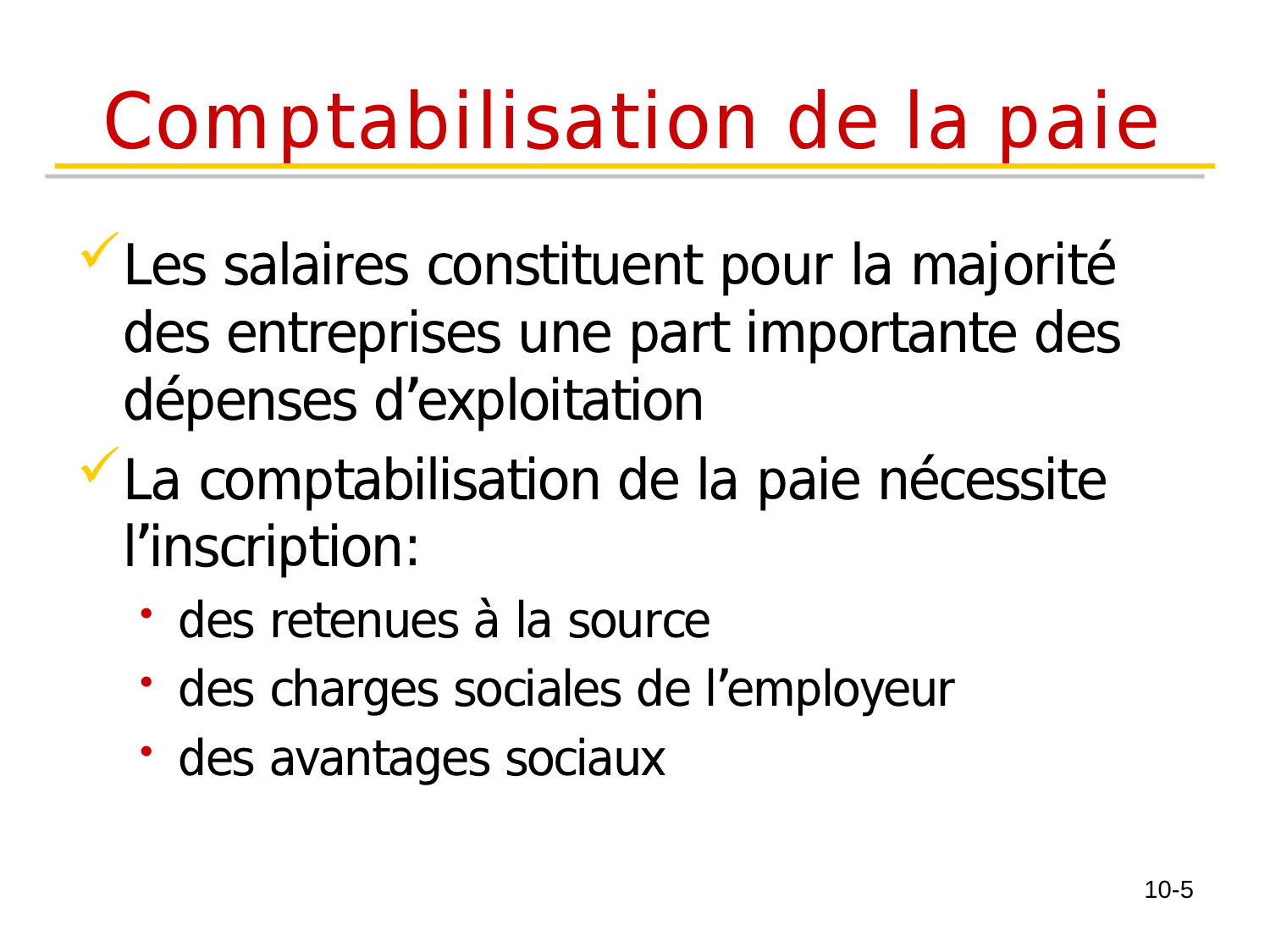

# Comptabilisation de la paie

Les salaires constituent pour la majorité des entreprises une part importante des dépenses d’exploitation
La comptabilisation de la paie nécessite l’inscription:
des retenues à la source
des charges sociales de l’employeur
des avantages sociaux
10-5